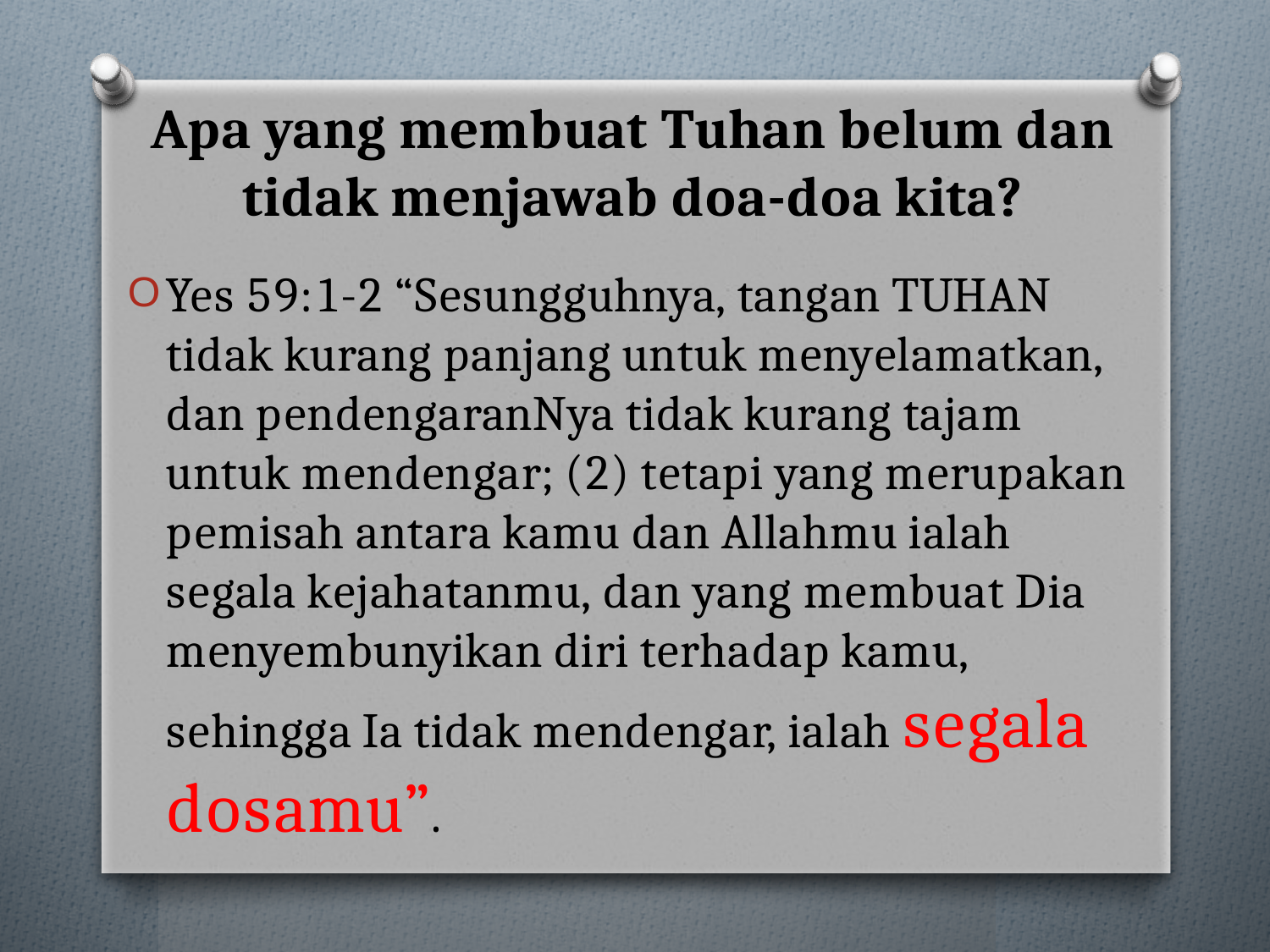

# Apa yang membuat Tuhan belum dan tidak menjawab doa-doa kita?
Yes 59:1-2 “Sesungguhnya, tangan TUHAN tidak kurang panjang untuk menyelamatkan, dan pendengaranNya tidak kurang tajam untuk mendengar; (2) tetapi yang merupakan pemisah antara kamu dan Allahmu ialah segala kejahatanmu, dan yang membuat Dia menyembunyikan diri terhadap kamu, sehingga Ia tidak mendengar, ialah segala dosamu”.